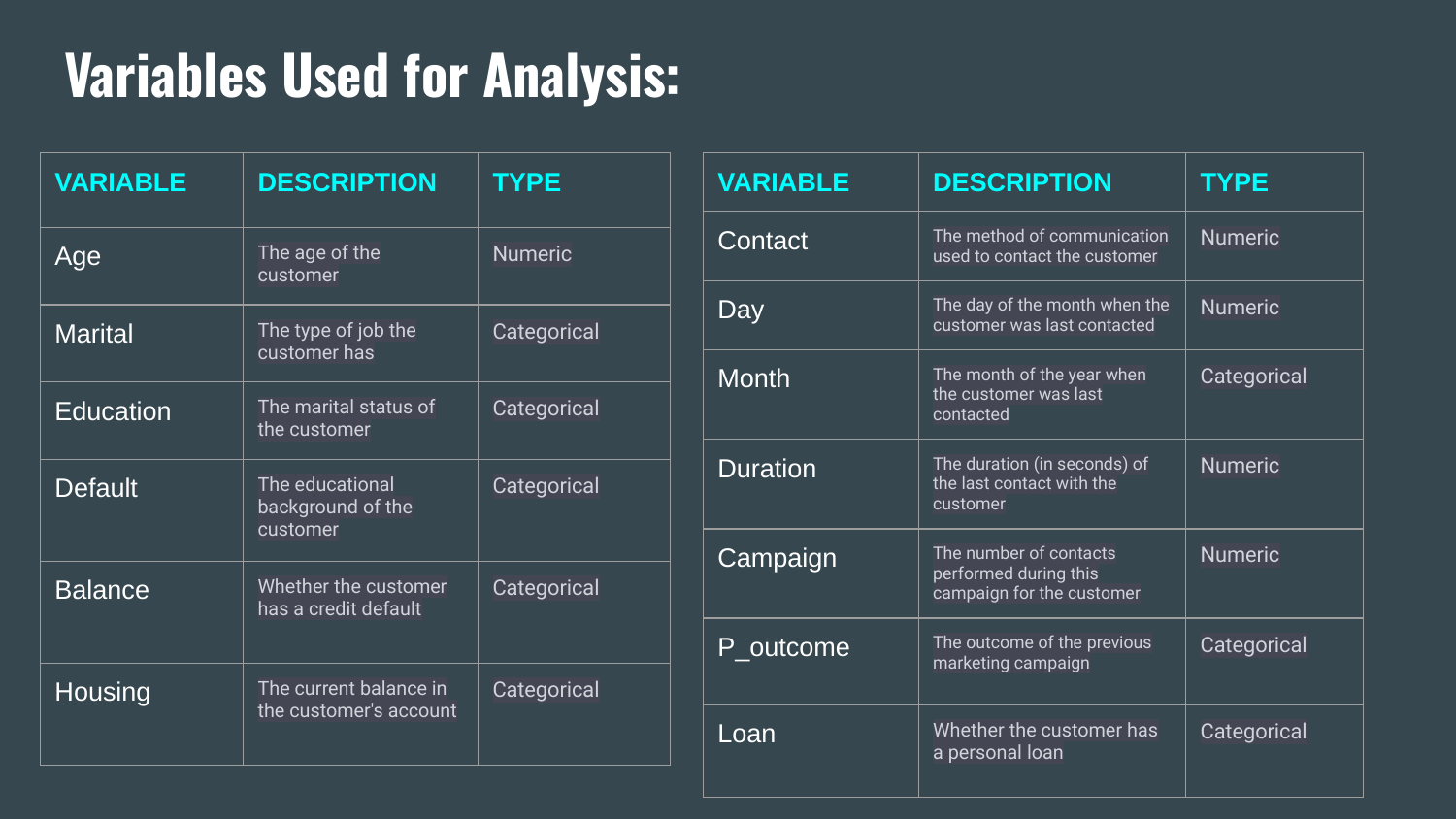

# Variables Used for Analysis:
| VARIABLE | DESCRIPTION | TYPE |
| --- | --- | --- |
| Age | The age of the customer | Numeric |
| Marital | The type of job the customer has | Categorical |
| Education | The marital status of the customer | Categorical |
| Default | The educational background of the customer | Categorical |
| Balance | Whether the customer has a credit default | Categorical |
| Housing | The current balance in the customer's account | Categorical |
| VARIABLE | DESCRIPTION | TYPE |
| --- | --- | --- |
| Contact | The method of communication used to contact the customer | Numeric |
| Day | The day of the month when the customer was last contacted | Numeric |
| Month | The month of the year when the customer was last contacted | Categorical |
| Duration | The duration (in seconds) of the last contact with the customer | Numeric |
| Campaign | The number of contacts performed during this campaign for the customer | Numeric |
| P\_outcome | The outcome of the previous marketing campaign | Categorical |
| Loan | Whether the customer has a personal loan | Categorical |